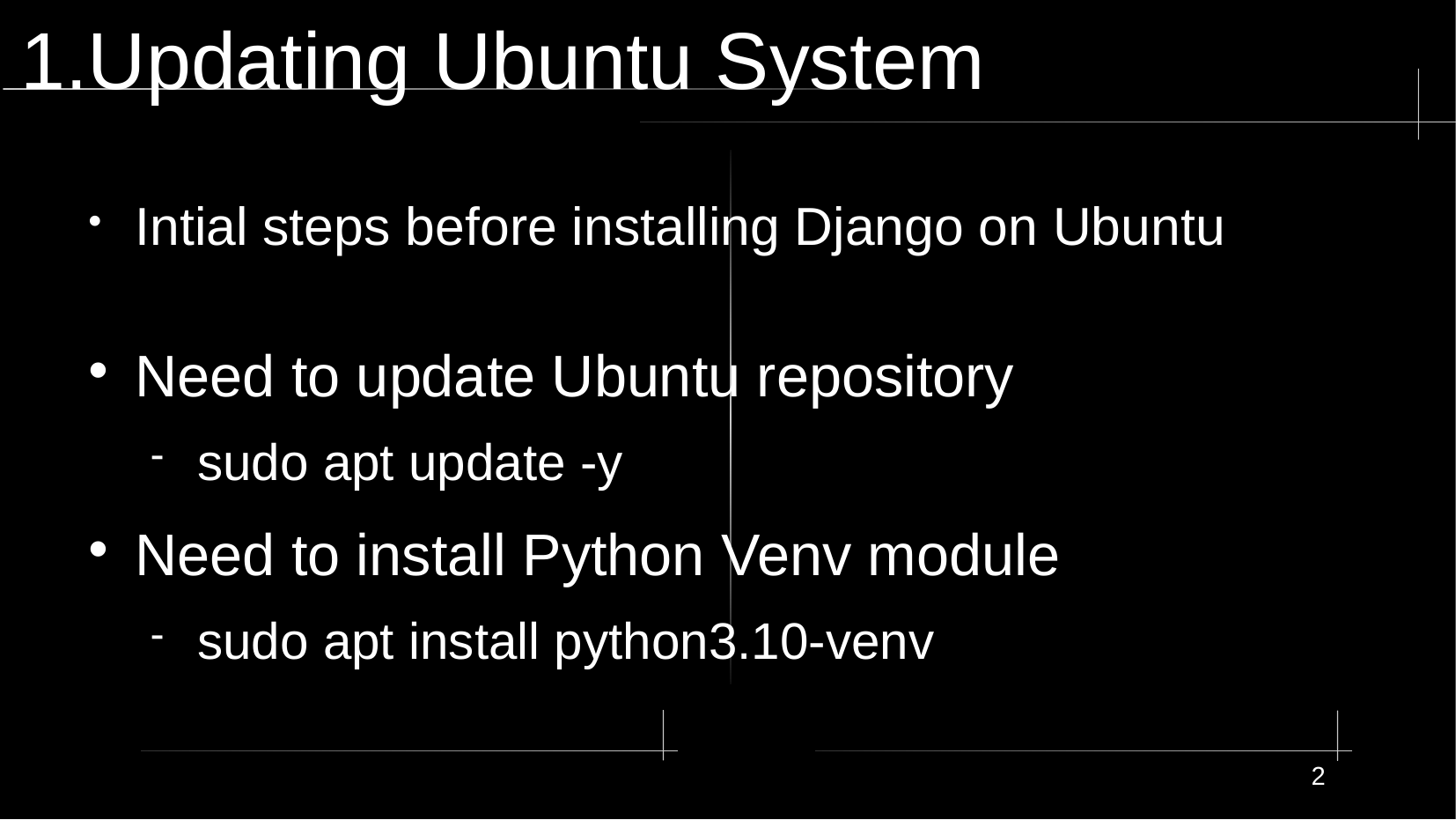

# 1.Updating Ubuntu System
Intial steps before installing Django on Ubuntu
Need to update Ubuntu repository
sudo apt update -y
Need to install Python Venv module
sudo apt install python3.10-venv

2